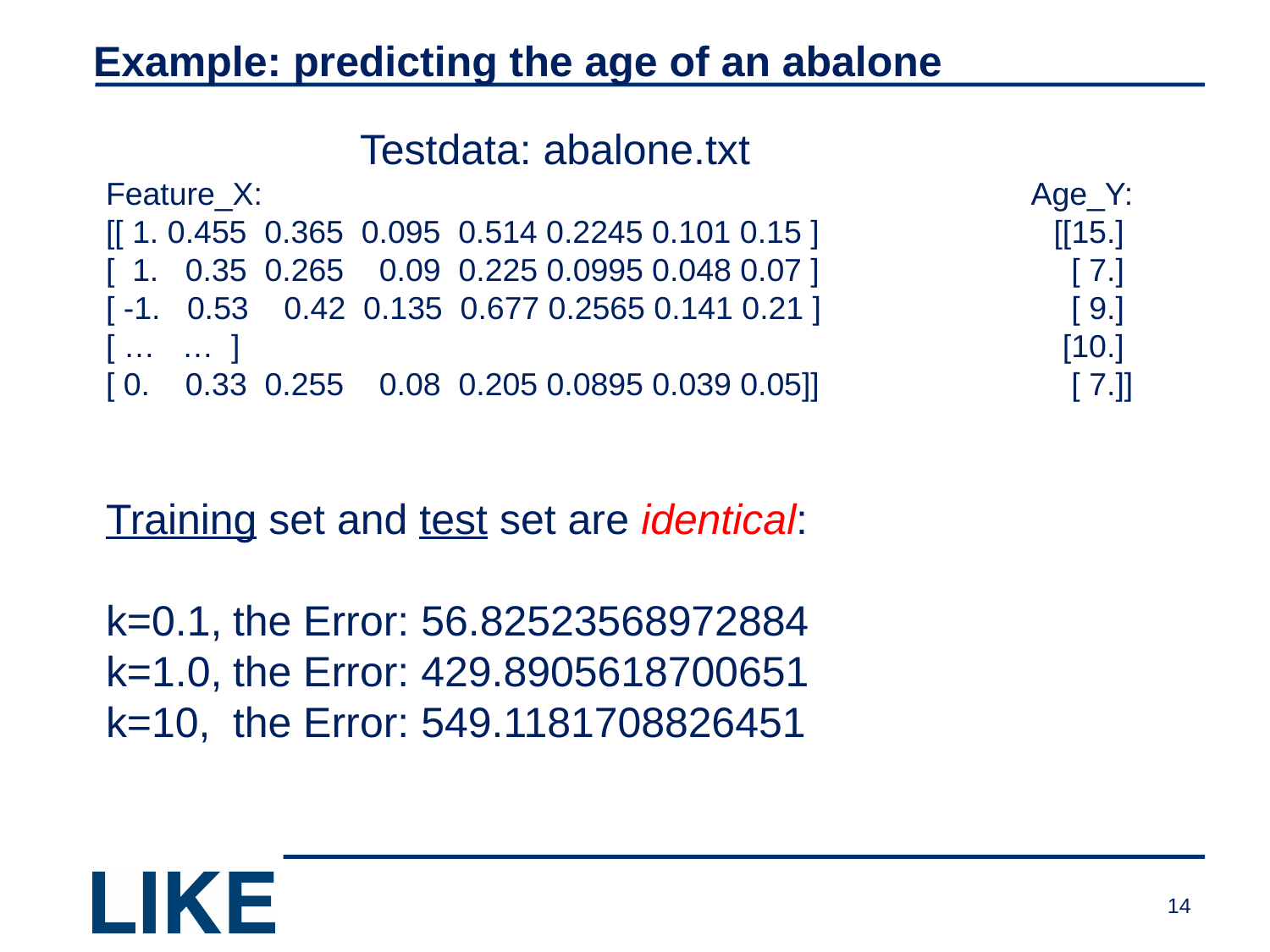

# Example: predicting the age of an abalone
		Testdata: abalone.txt
Feature_X:
[[ 1. 0.455  0.365  0.095  0.514 0.2245 0.101 0.15 ]
[  1.   0.35  0.265    0.09  0.225 0.0995 0.048 0.07 ]
[ -1.   0.53    0.42  0.135  0.677 0.2565 0.141 0.21 ]
[ …   …  ]
[ 0.    0.33  0.255    0.08  0.205 0.0895 0.039 0.05]]
Age_Y:
[[15.]
[ 7.]
[ 9.]
[10.]
[ 7.]]
Training set and test set are identical:

k=0.1,	the Error: 56.82523568972884
k=1.0,	the Error: 429.8905618700651
k=10, 	the Error: 549.1181708826451